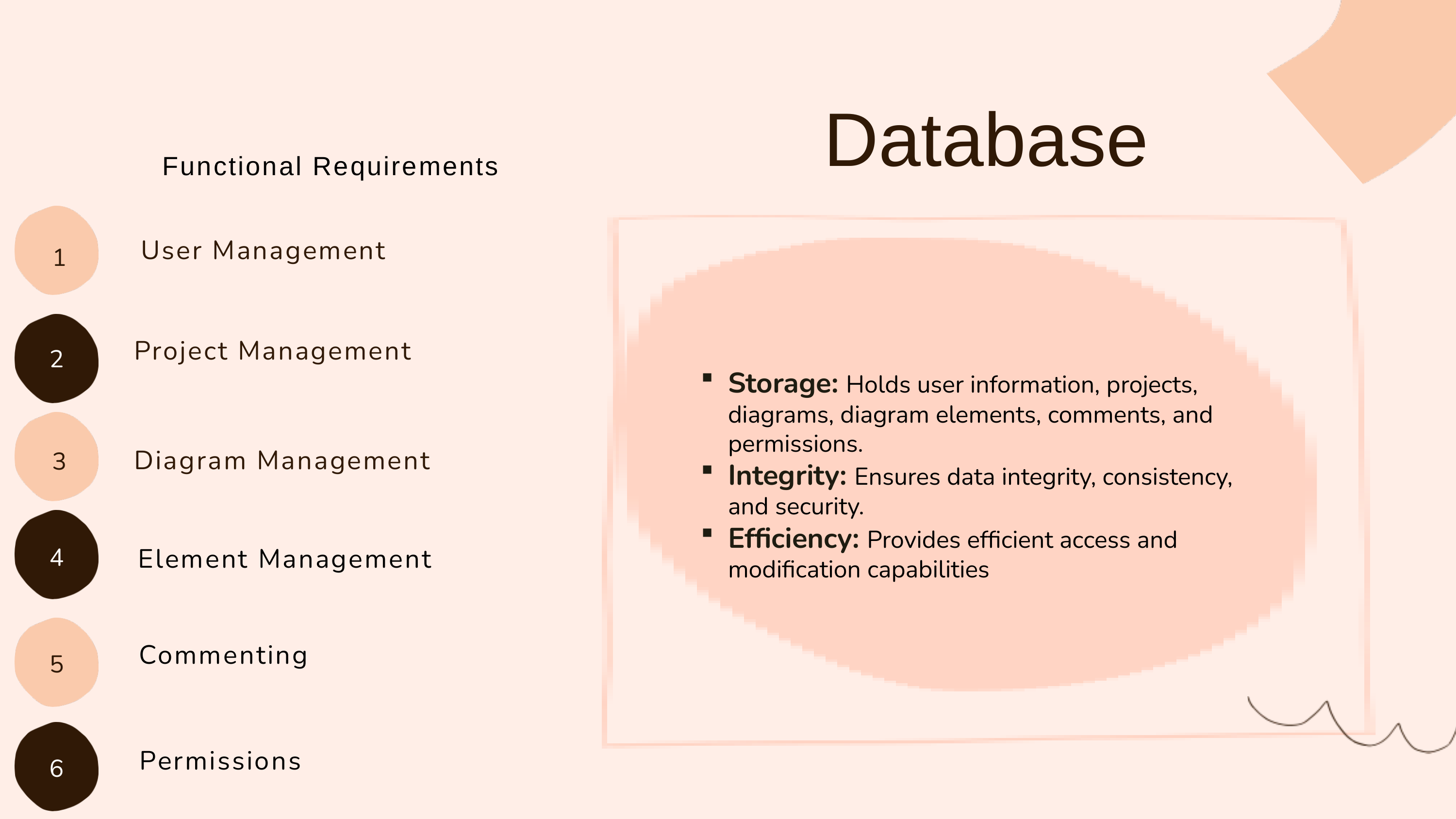

Database

 Functional Requirements

User Management
1

Project Management
2
Storage: Holds user information, projects, diagrams, diagram elements, comments, and permissions.
Integrity: Ensures data integrity, consistency, and security.
Efficiency: Provides efficient access and modification capabilities

Diagram Management
3

4
 Element Management

Commenting
5

Permissions
6